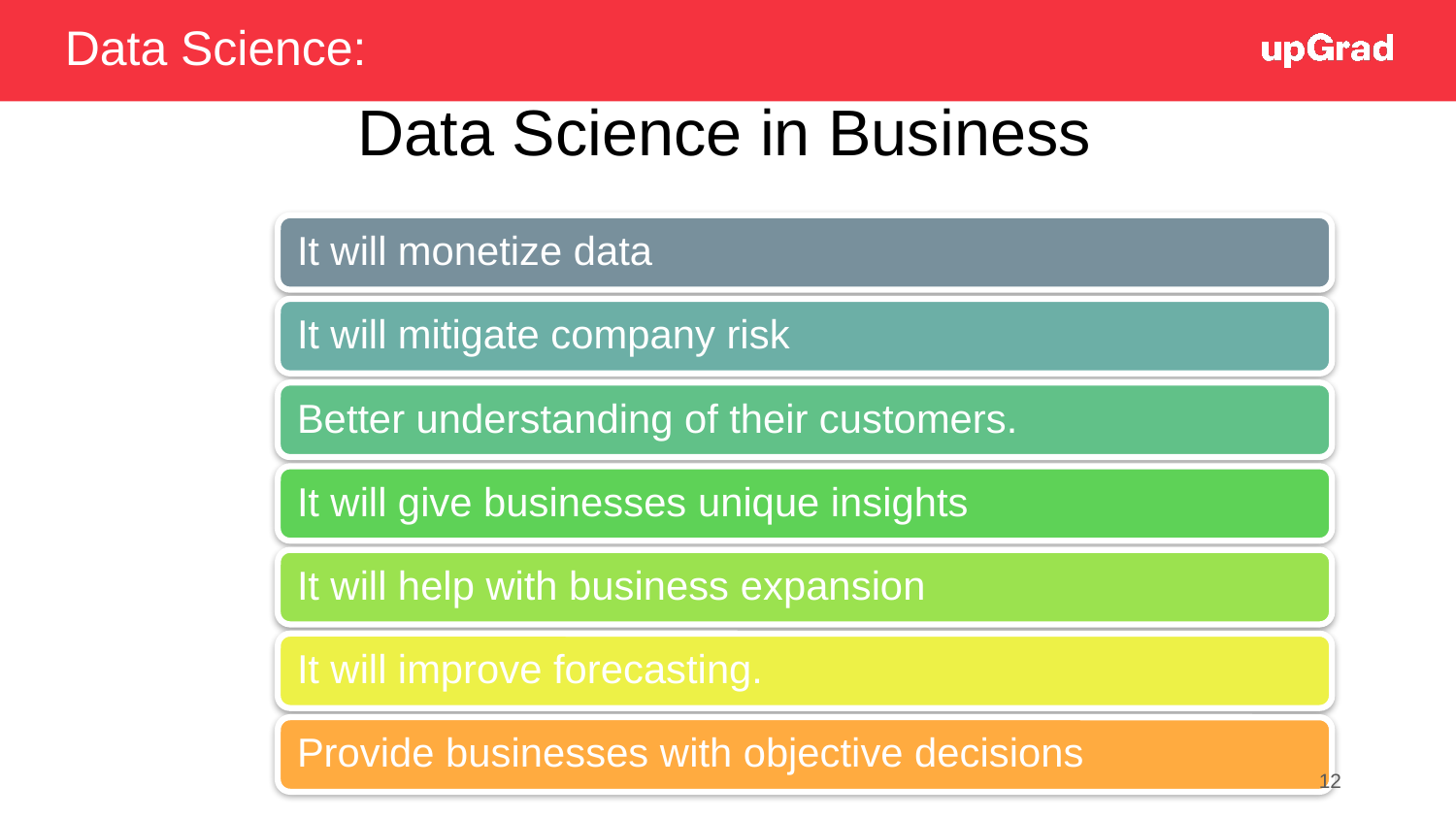

# Data Science:
Data Science in Business
It will monetize data
It will mitigate company risk
Better understanding of their customers.
It will give businesses unique insights
It will help with business expansion
It will improve forecasting.
Provide businesses with objective decisions
12